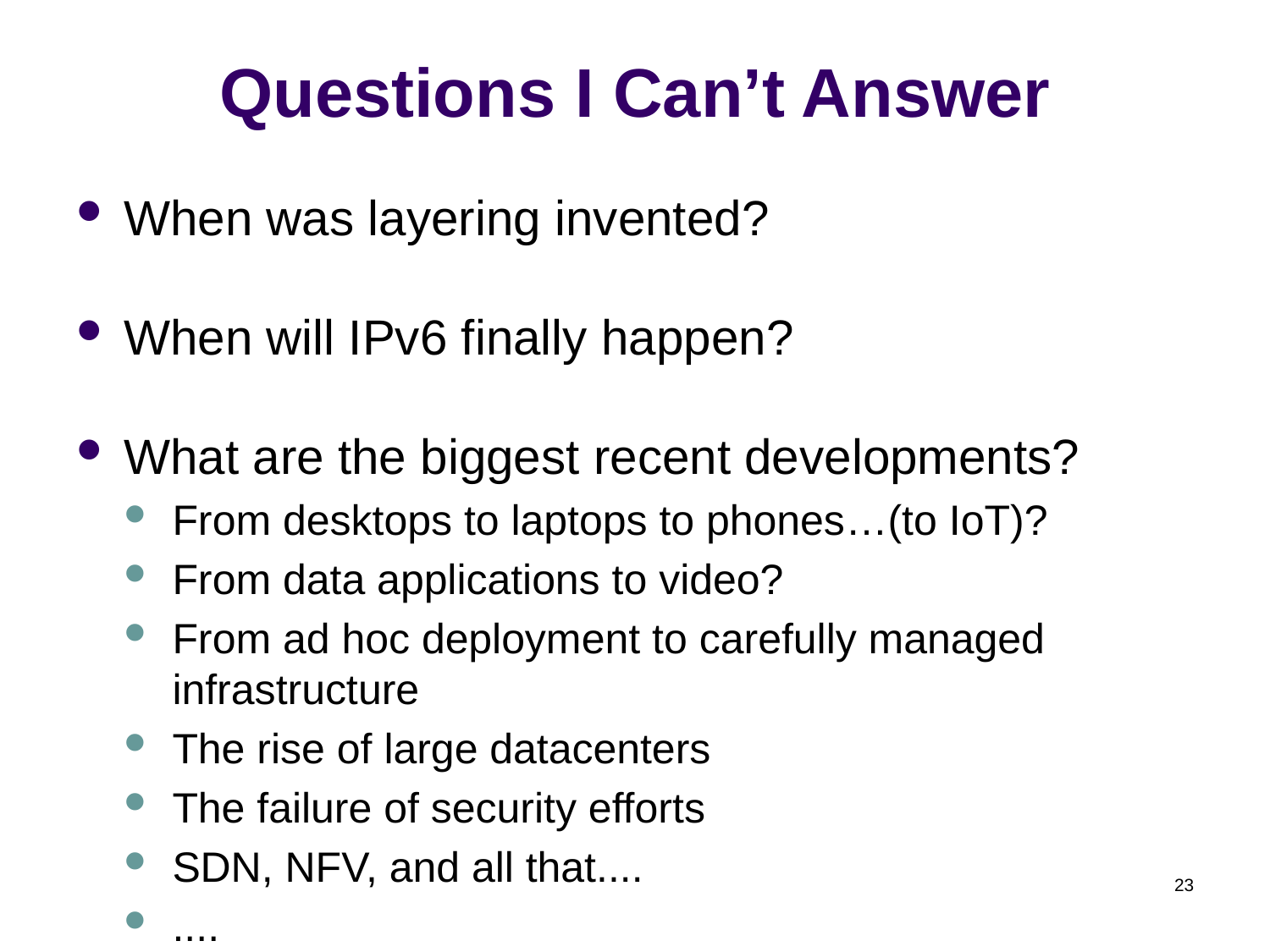

# Questions I Can’t Answer
When was layering invented?

When will IPv6 finally happen?

What are the biggest recent developments?
From desktops to laptops to phones…(to IoT)?
From data applications to video?
From ad hoc deployment to carefully managed infrastructure
The rise of large datacenters
The failure of security efforts
SDN, NFV, and all that....
....
23